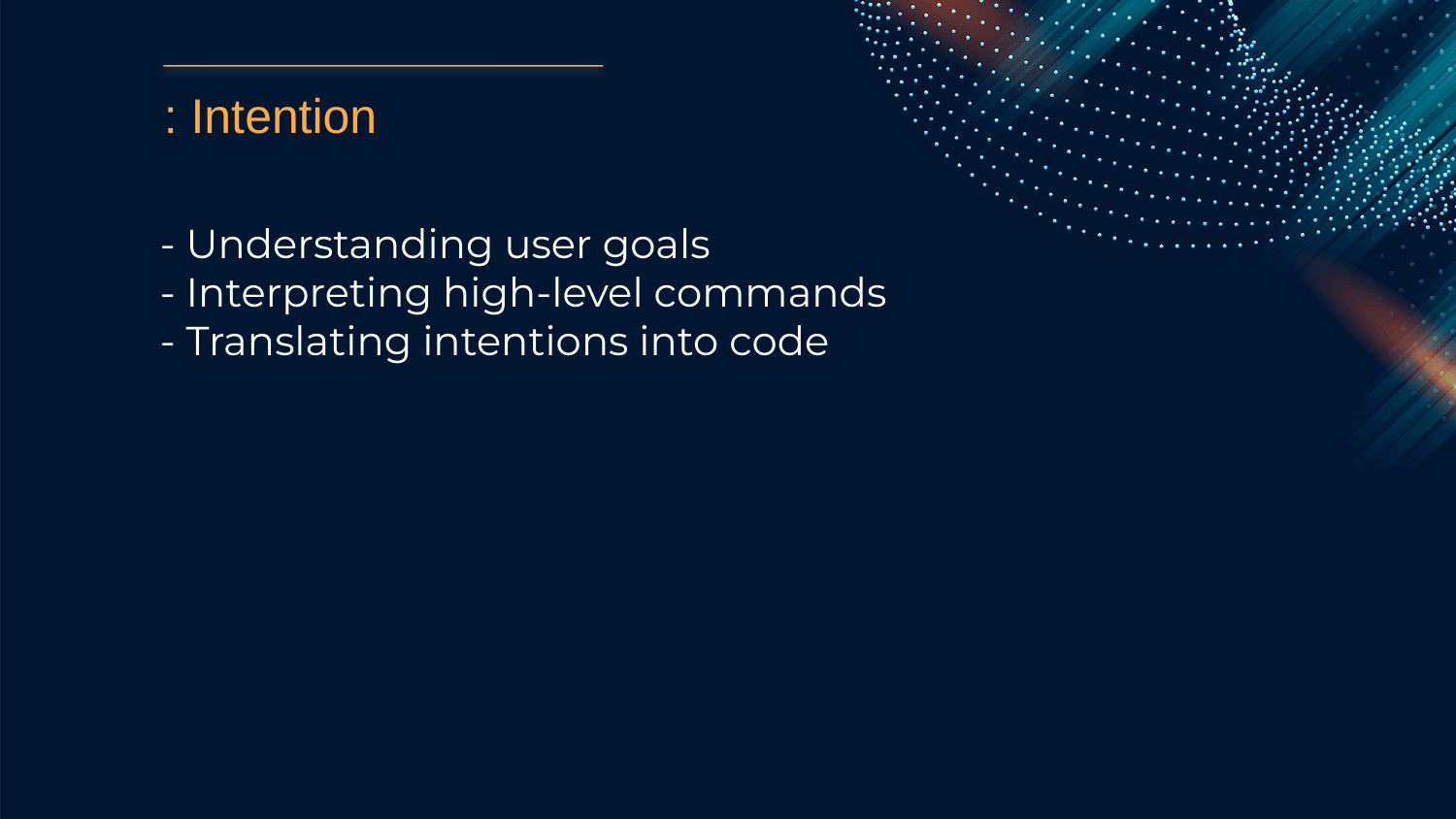

: Intention
- Understanding user goals
- Interpreting high-level commands
- Translating intentions into code